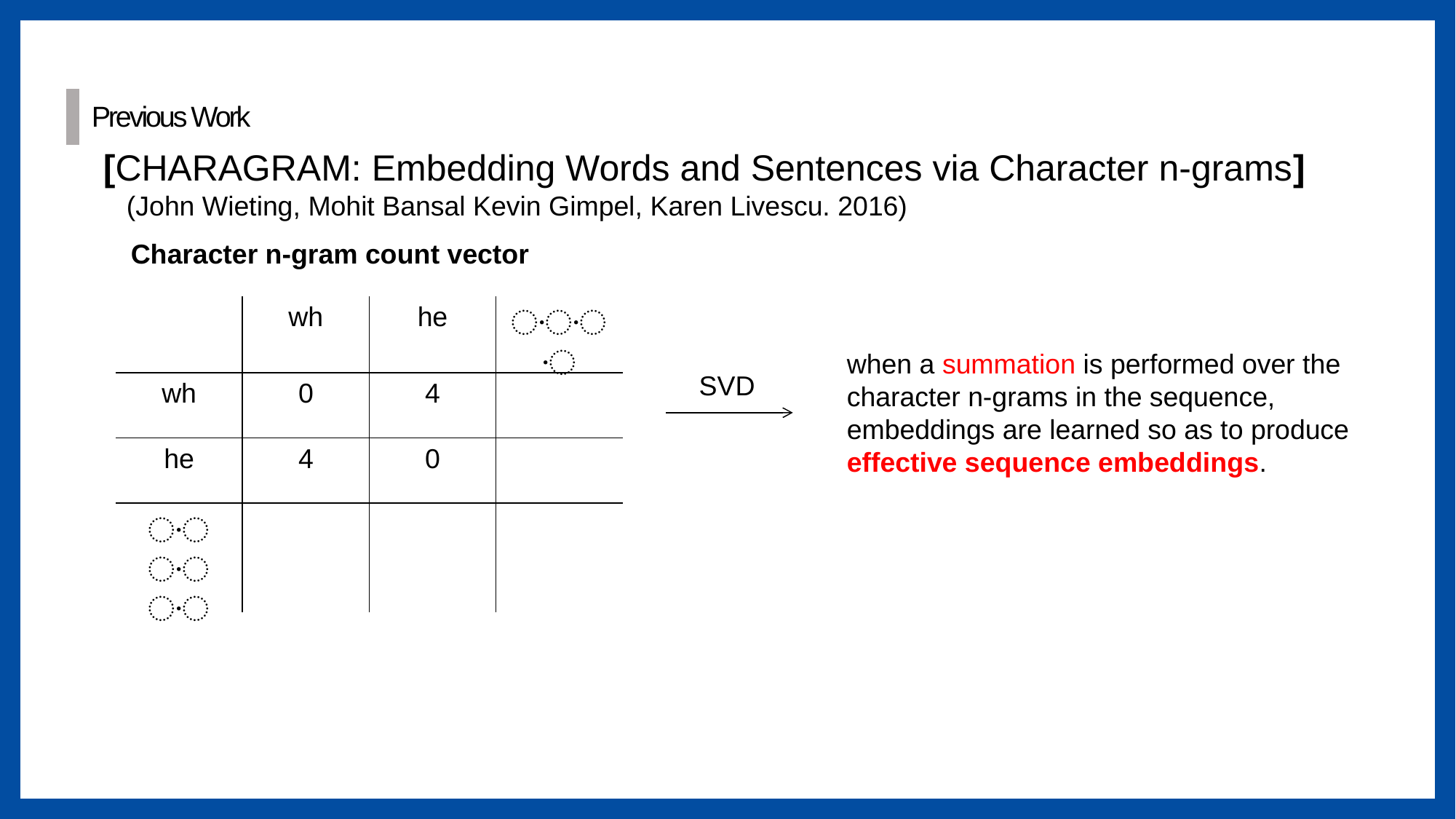

Previous Work
[CHARAGRAM: Embedding Words and Sentences via Character n-grams]
(John Wieting, Mohit Bansal Kevin Gimpel, Karen Livescu. 2016)
Character n-gram count vector
|  | wh | he | 〮〮〮 |
| --- | --- | --- | --- |
| wh | 0 | 4 |  |
| he | 4 | 0 |  |
| 〮 〮 〮 |  |  |  |
when a summation is performed over the character n-grams in the sequence,
embeddings are learned so as to produce effective sequence embeddings.
SVD